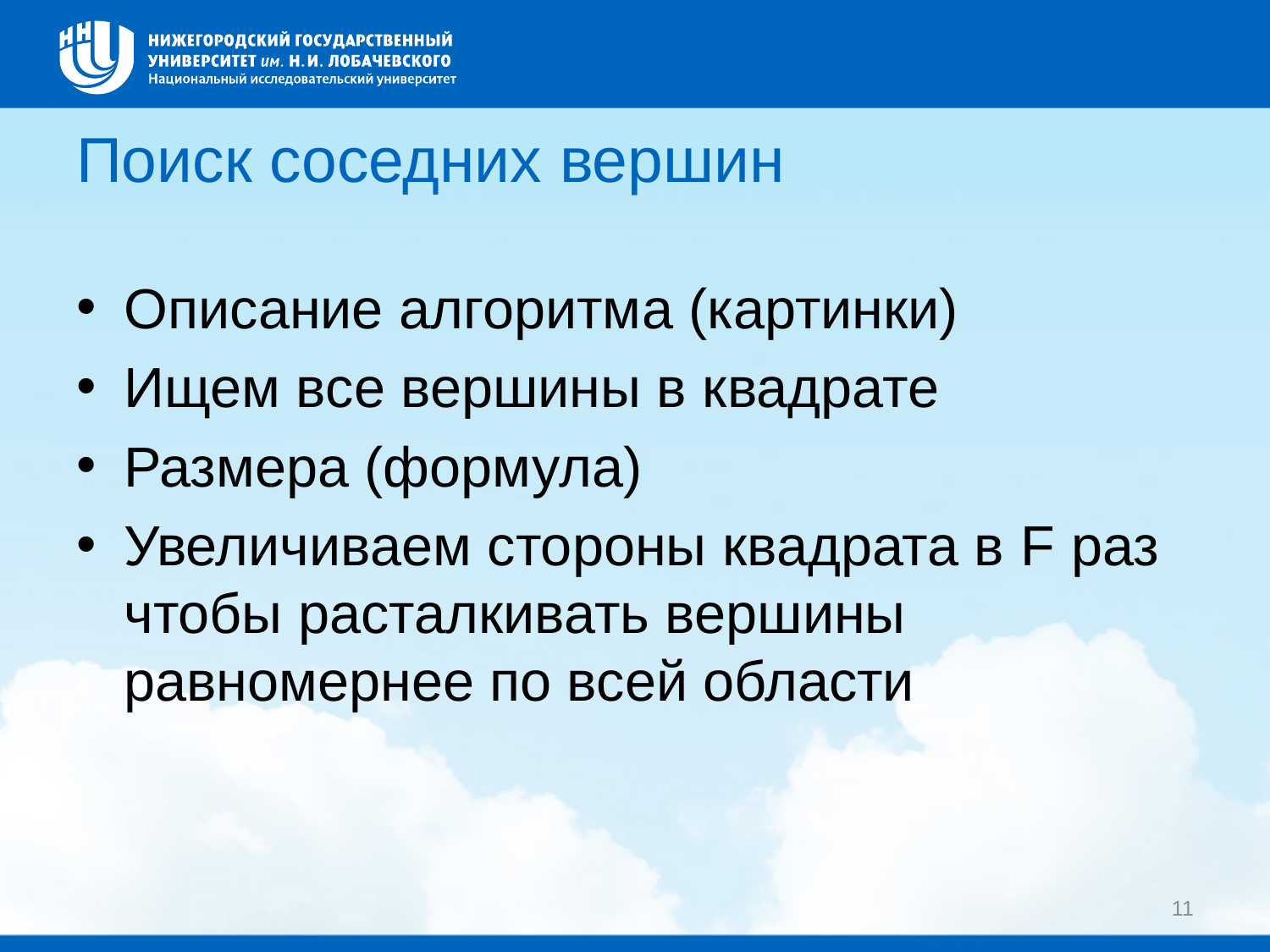

# Поиск соседних вершин
Описание алгоритма (картинки)
Ищем все вершины в квадрате
Размера (формула)
Увеличиваем стороны квадрата в F раз чтобы расталкивать вершины равномернее по всей области
11